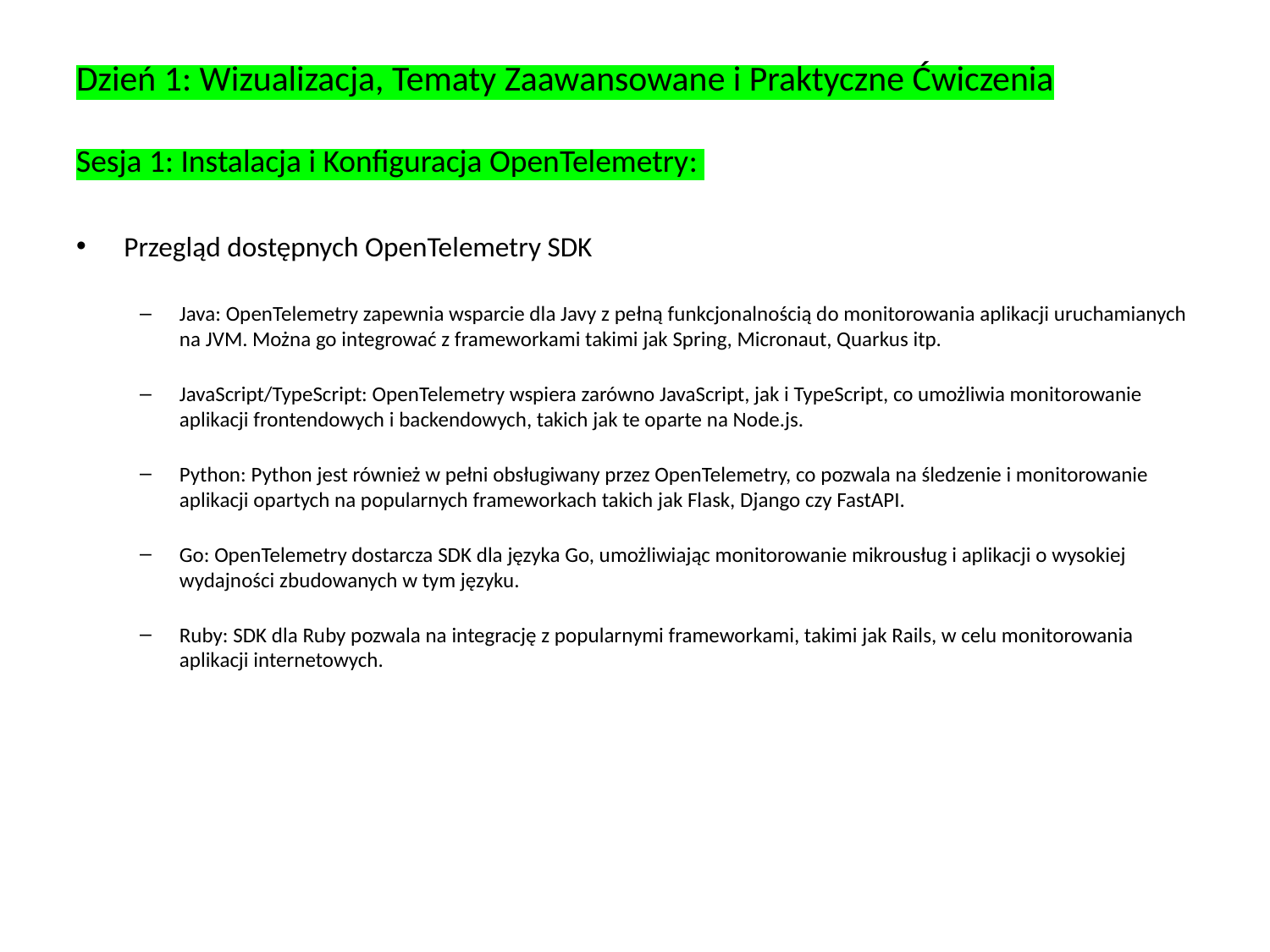

# Dzień 1: Wizualizacja, Tematy Zaawansowane i Praktyczne Ćwiczenia Sesja 1: Instalacja i Konfiguracja OpenTelemetry:
Przegląd dostępnych OpenTelemetry SDK
Java: OpenTelemetry zapewnia wsparcie dla Javy z pełną funkcjonalnością do monitorowania aplikacji uruchamianych na JVM. Można go integrować z frameworkami takimi jak Spring, Micronaut, Quarkus itp.
JavaScript/TypeScript: OpenTelemetry wspiera zarówno JavaScript, jak i TypeScript, co umożliwia monitorowanie aplikacji frontendowych i backendowych, takich jak te oparte na Node.js.
Python: Python jest również w pełni obsługiwany przez OpenTelemetry, co pozwala na śledzenie i monitorowanie aplikacji opartych na popularnych frameworkach takich jak Flask, Django czy FastAPI.
Go: OpenTelemetry dostarcza SDK dla języka Go, umożliwiając monitorowanie mikrousług i aplikacji o wysokiej wydajności zbudowanych w tym języku.
Ruby: SDK dla Ruby pozwala na integrację z popularnymi frameworkami, takimi jak Rails, w celu monitorowania aplikacji internetowych.